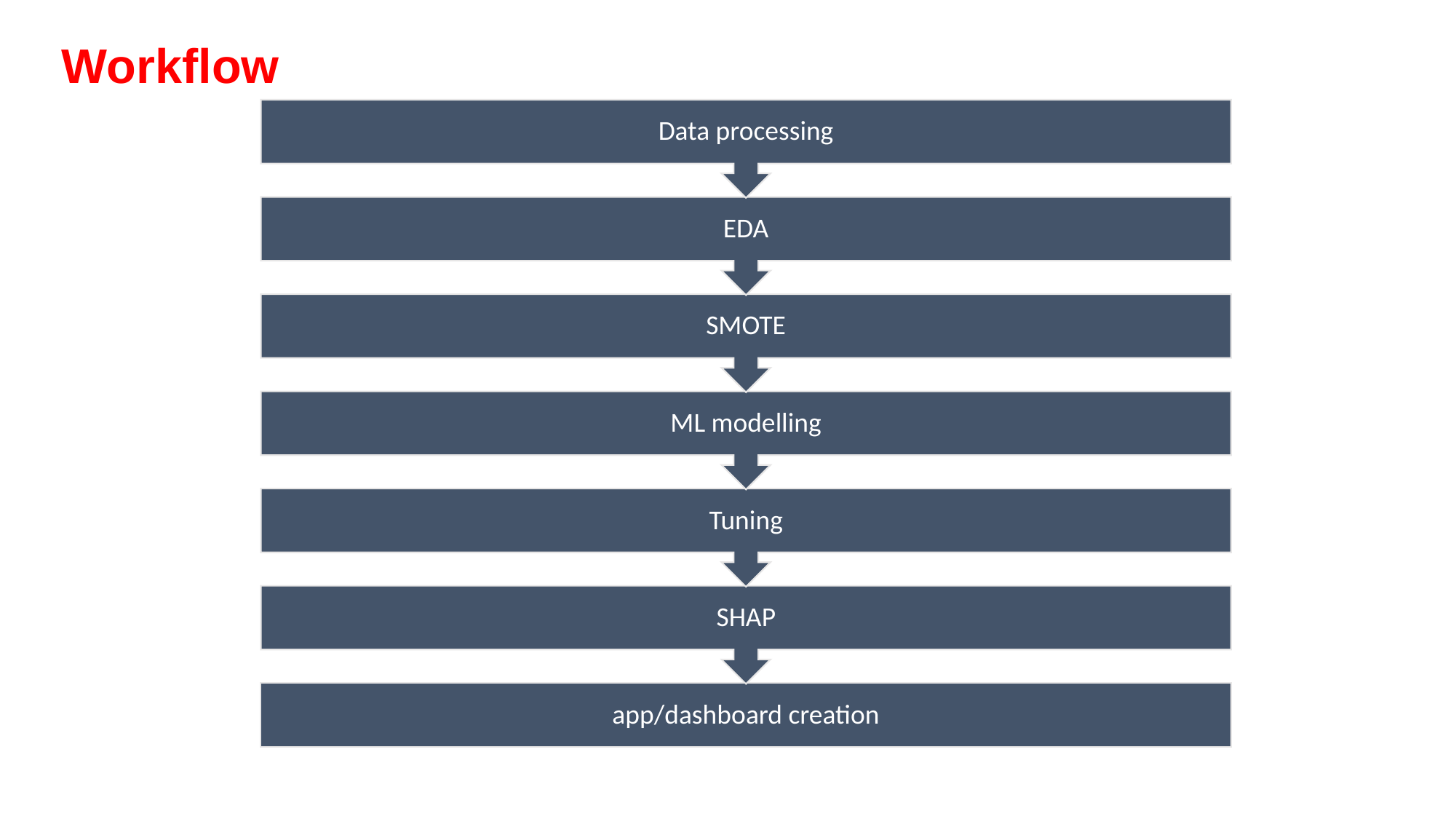

Workflow
app/dashboard creation
SHAP
Tuning
ML modelling
SMOTE
EDA
Data processing